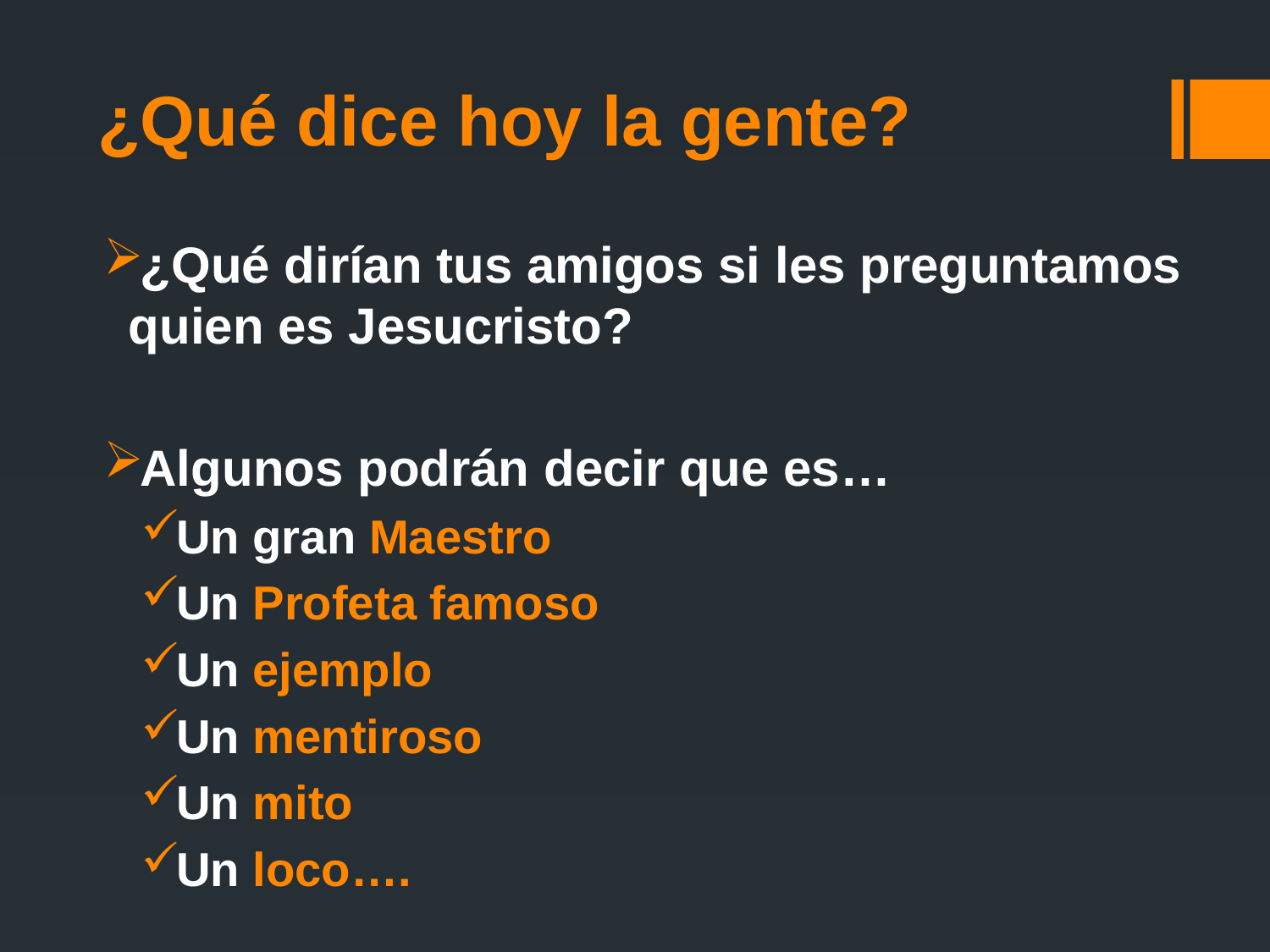

# ¿Qué dice hoy la gente?
¿Qué dirían tus amigos si les preguntamos quien es Jesucristo?

Algunos podrán decir que es…
Un gran Maestro
Un Profeta famoso
Un ejemplo
Un mentiroso
Un mito
Un loco….